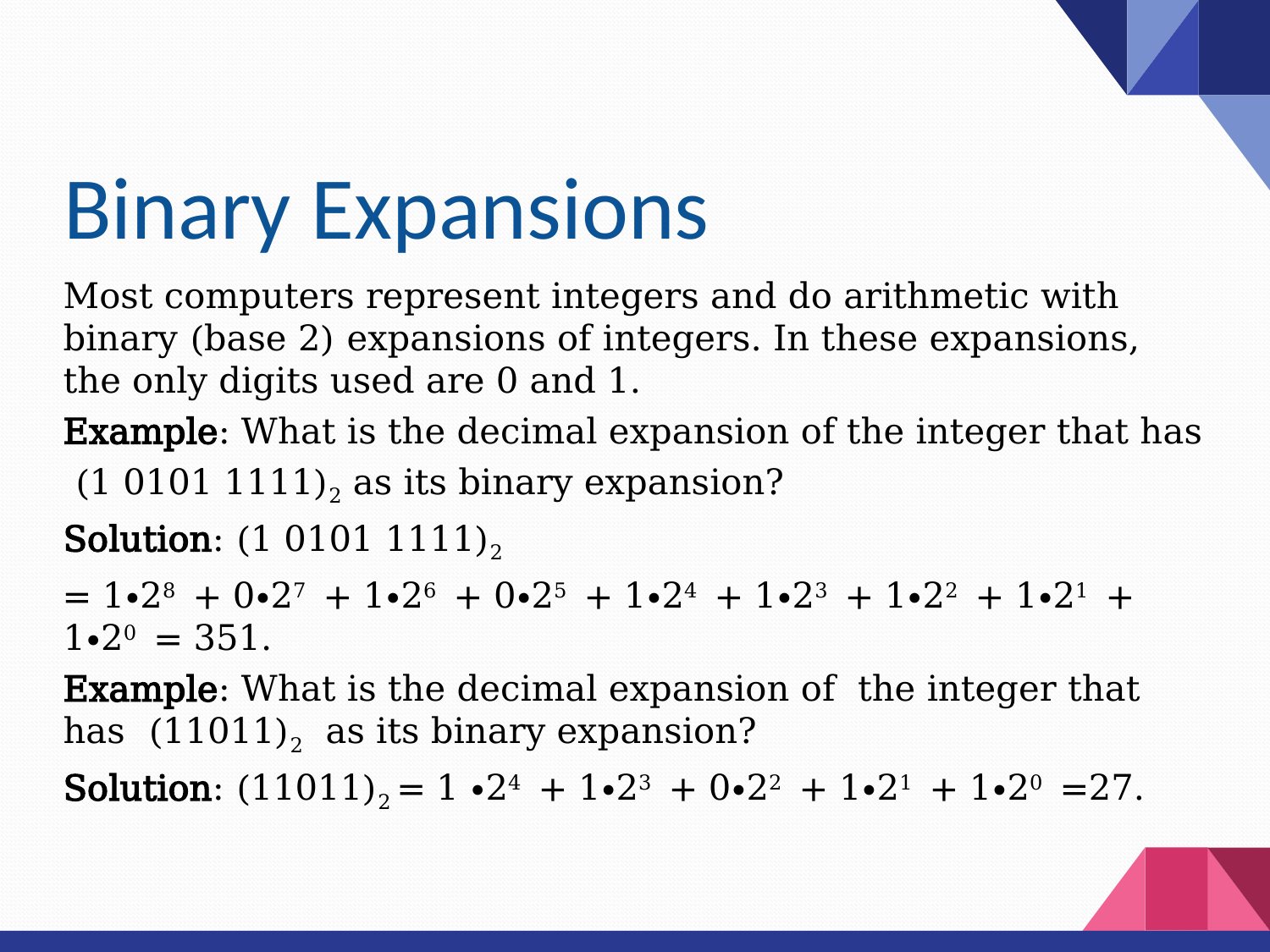

# Binary Expansions
Most computers represent integers and do arithmetic with binary (base 2) expansions of integers. In these expansions, the only digits used are 0 and 1.
Example: What is the decimal expansion of the integer that has
 (1 0101 1111)2 as its binary expansion?
Solution: (1 0101 1111)2
= 1∙28  + 0∙27  + 1∙26  + 0∙25  + 1∙24  + 1∙23  + 1∙22  + 1∙21  + 1∙20  = 351.
Example: What is the decimal expansion of  the integer that has  (11011)2  as its binary expansion?
Solution: (11011)2 = 1 ∙24  + 1∙23  + 0∙22  + 1∙21  + 1∙20  =27.